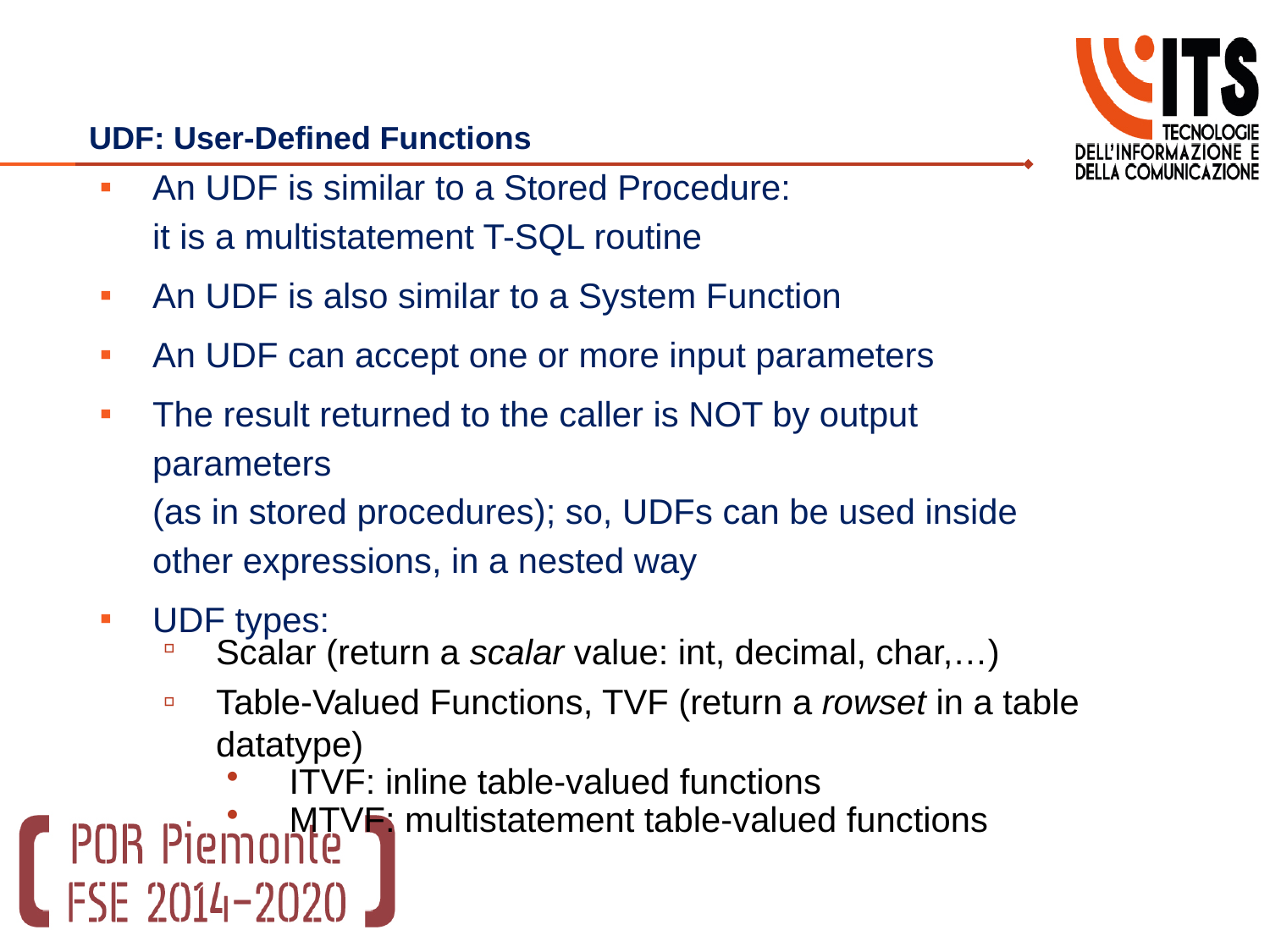

# UDF: User-Defined Functions
An UDF is similar to a Stored Procedure:
it is a multistatement T-SQL routine
An UDF is also similar to a System Function
An UDF can accept one or more input parameters
The result returned to the caller is NOT by output parameters
(as in stored procedures); so, UDFs can be used inside other expressions, in a nested way
UDF types:
Scalar (return a scalar value: int, decimal, char,…)
Table-Valued Functions, TVF (return a rowset in a table datatype)
 ITVF: inline table-valued functions
 MTVF: multistatement table-valued functions